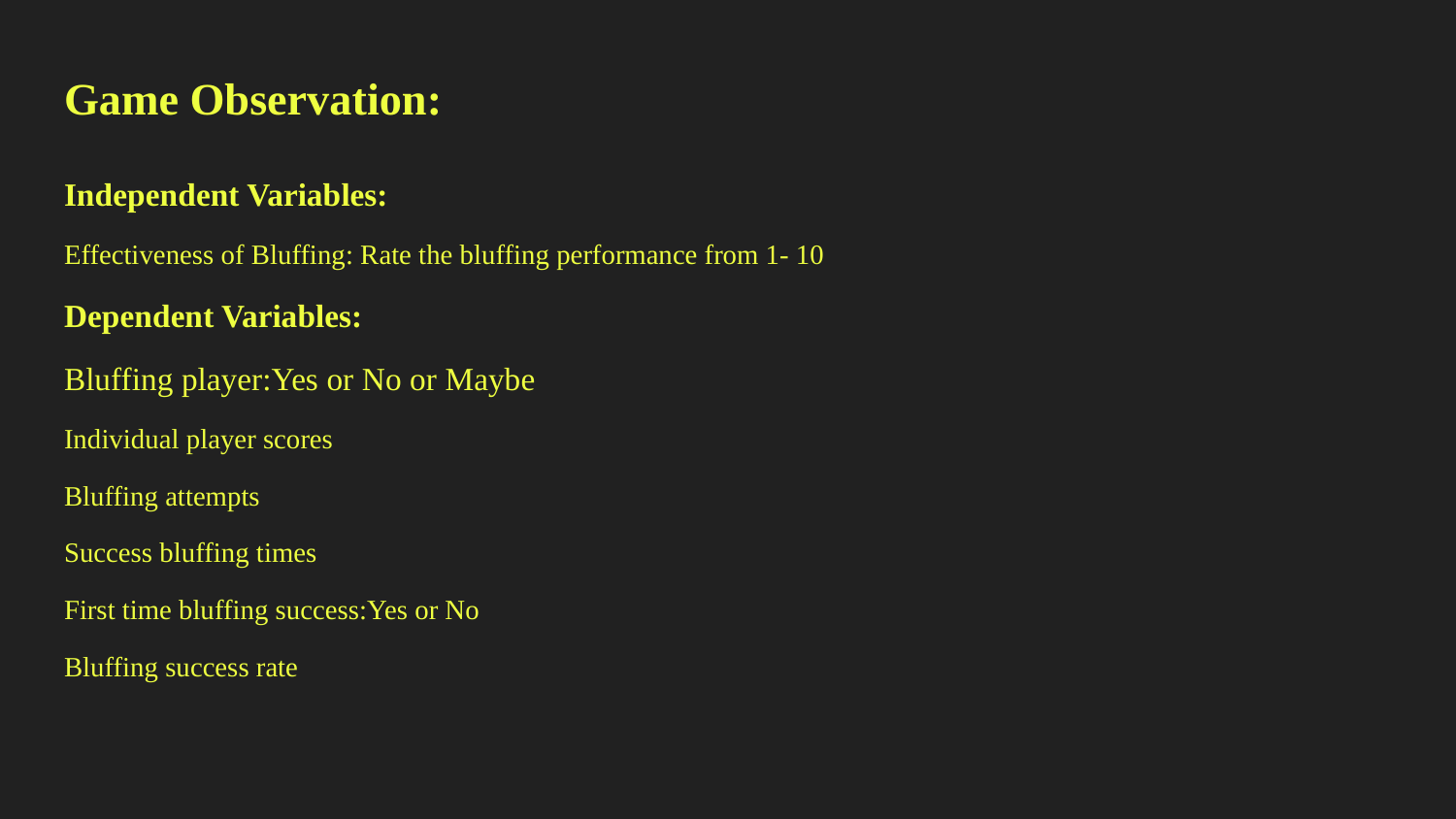

# Game Observation:
Independent Variables:
Effectiveness of Bluffing: Rate the bluffing performance from 1- 10
Dependent Variables:
Bluffing player:Yes or No or Maybe
Individual player scores
Bluffing attempts
Success bluffing times
First time bluffing success:Yes or No
Bluffing success rate